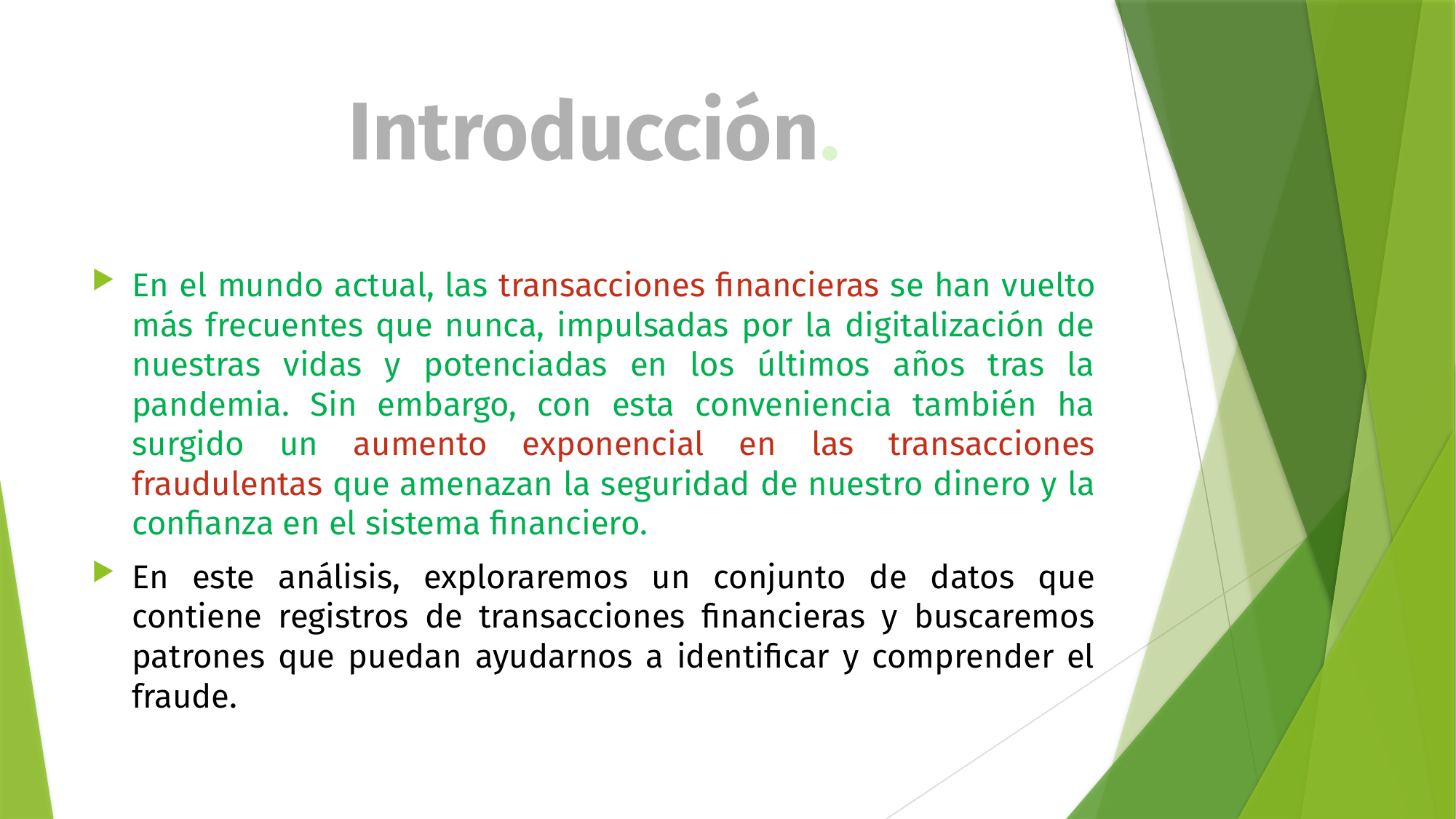

# Introducción.
En el mundo actual, las transacciones financieras se han vuelto más frecuentes que nunca, impulsadas por la digitalización de nuestras vidas y potenciadas en los últimos años tras la pandemia. Sin embargo, con esta conveniencia también ha surgido un aumento exponencial en las transacciones fraudulentas que amenazan la seguridad de nuestro dinero y la confianza en el sistema financiero.
En este análisis, exploraremos un conjunto de datos que contiene registros de transacciones financieras y buscaremos patrones que puedan ayudarnos a identificar y comprender el fraude.